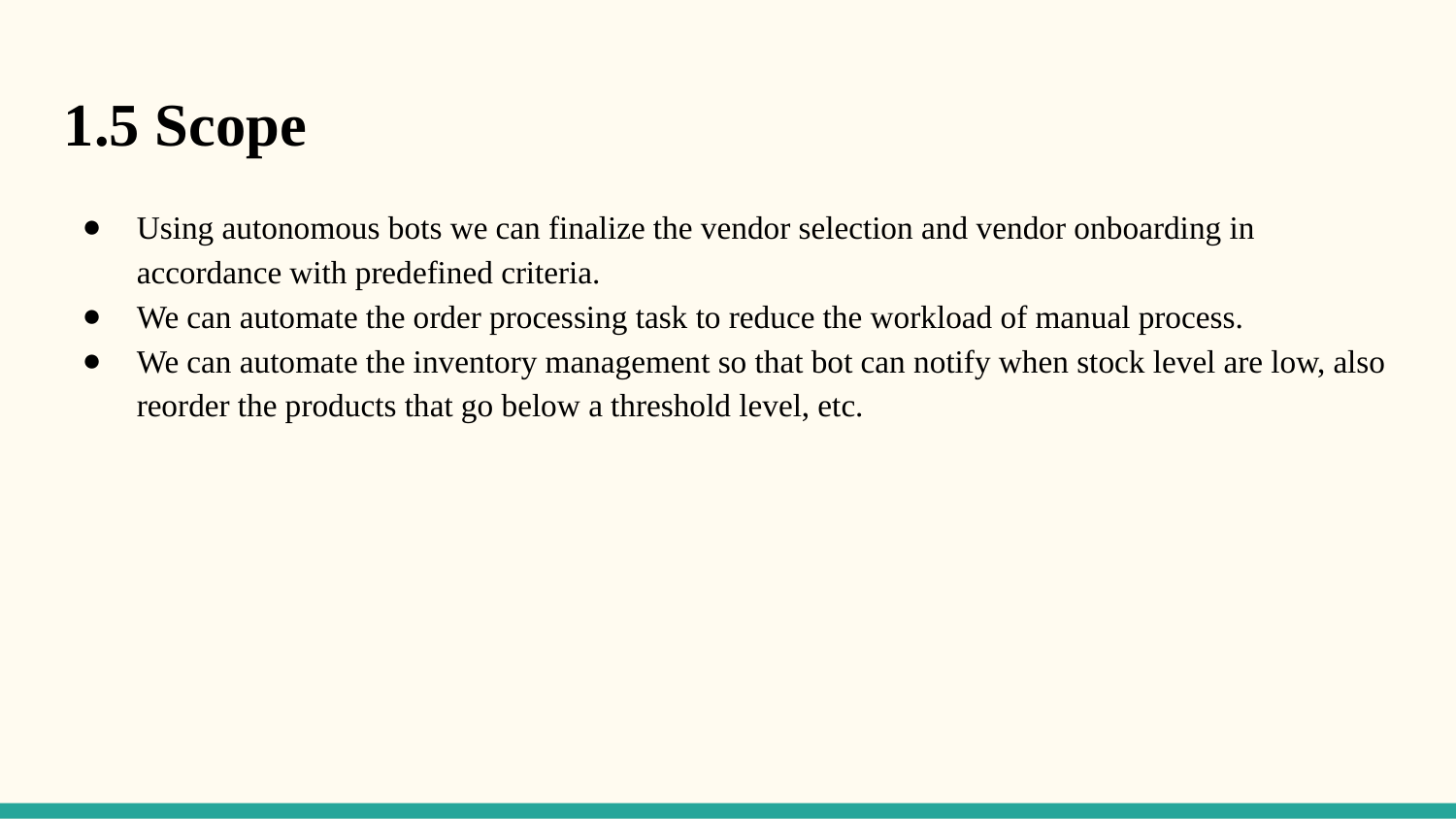

1.5 Scope
Using autonomous bots we can finalize the vendor selection and vendor onboarding in accordance with predefined criteria.
We can automate the order processing task to reduce the workload of manual process.
We can automate the inventory management so that bot can notify when stock level are low, also reorder the products that go below a threshold level, etc.